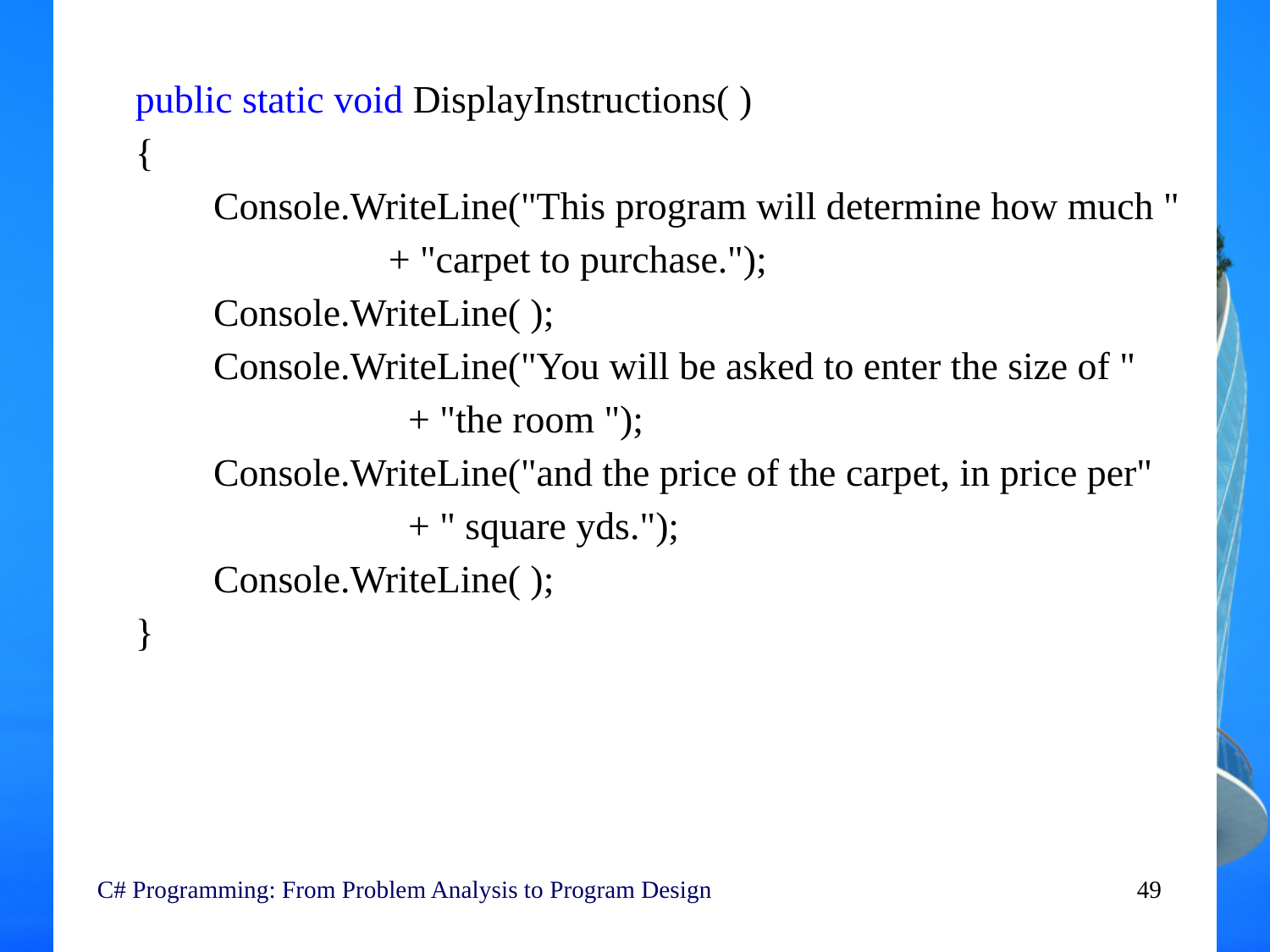

public static void DisplayInstructions( )
     {
             Console.WriteLine("This program will determine how much "
                               + "carpet to purchase.");
             Console.WriteLine( );
             Console.WriteLine("You will be asked to enter the size of "
                                 + "the room ");
             Console.WriteLine("and the price of the carpet, in price per"
                                 + " square yds.");
             Console.WriteLine( );
     }

C# Programming: From Problem Analysis to Program Design

49